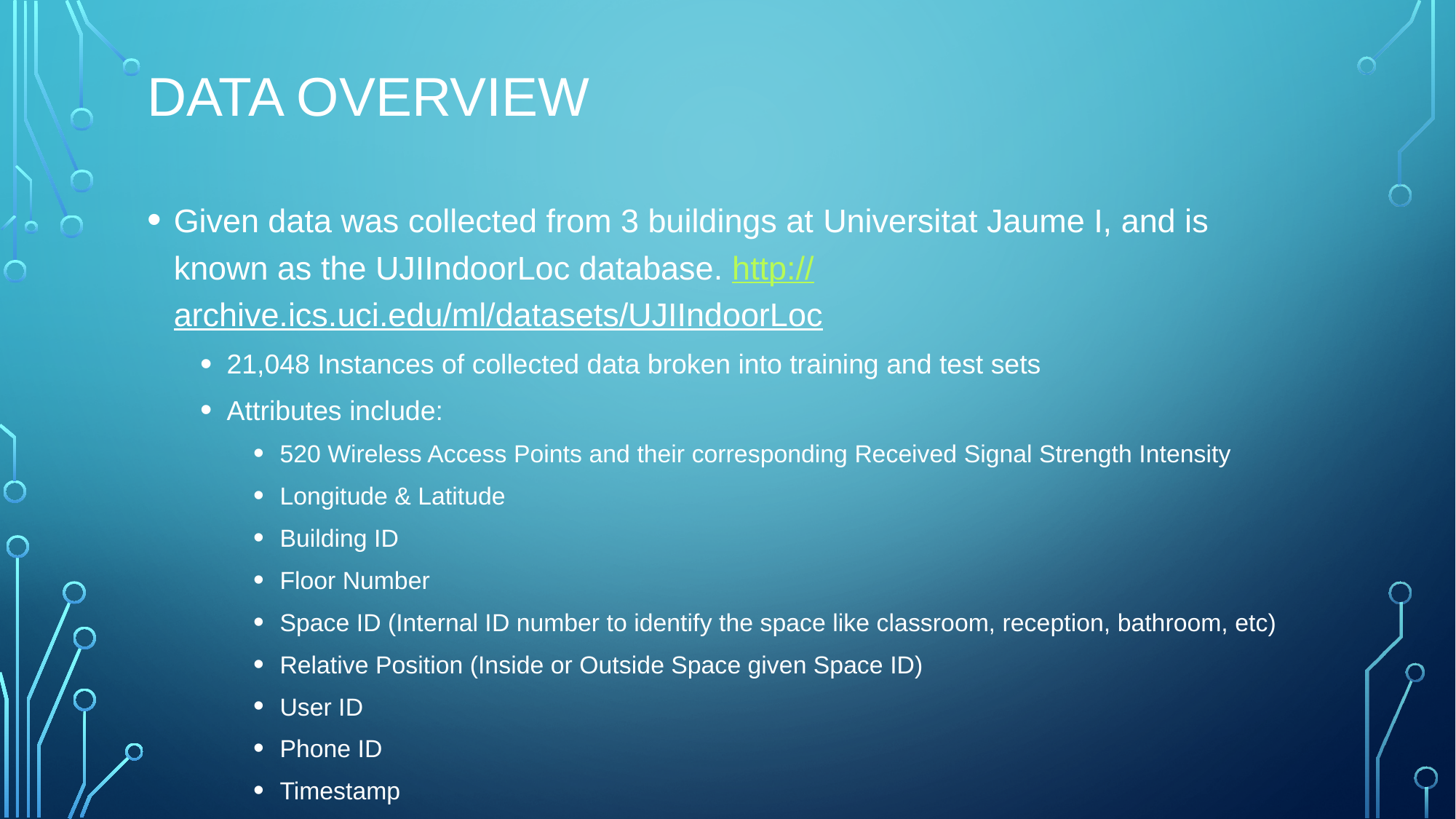

# Data Overview
Given data was collected from 3 buildings at Universitat Jaume I, and is known as the UJIIndoorLoc database. http://archive.ics.uci.edu/ml/datasets/UJIIndoorLoc
21,048 Instances of collected data broken into training and test sets
Attributes include:
520 Wireless Access Points and their corresponding Received Signal Strength Intensity
Longitude & Latitude
Building ID
Floor Number
Space ID (Internal ID number to identify the space like classroom, reception, bathroom, etc)
Relative Position (Inside or Outside Space given Space ID)
User ID
Phone ID
Timestamp